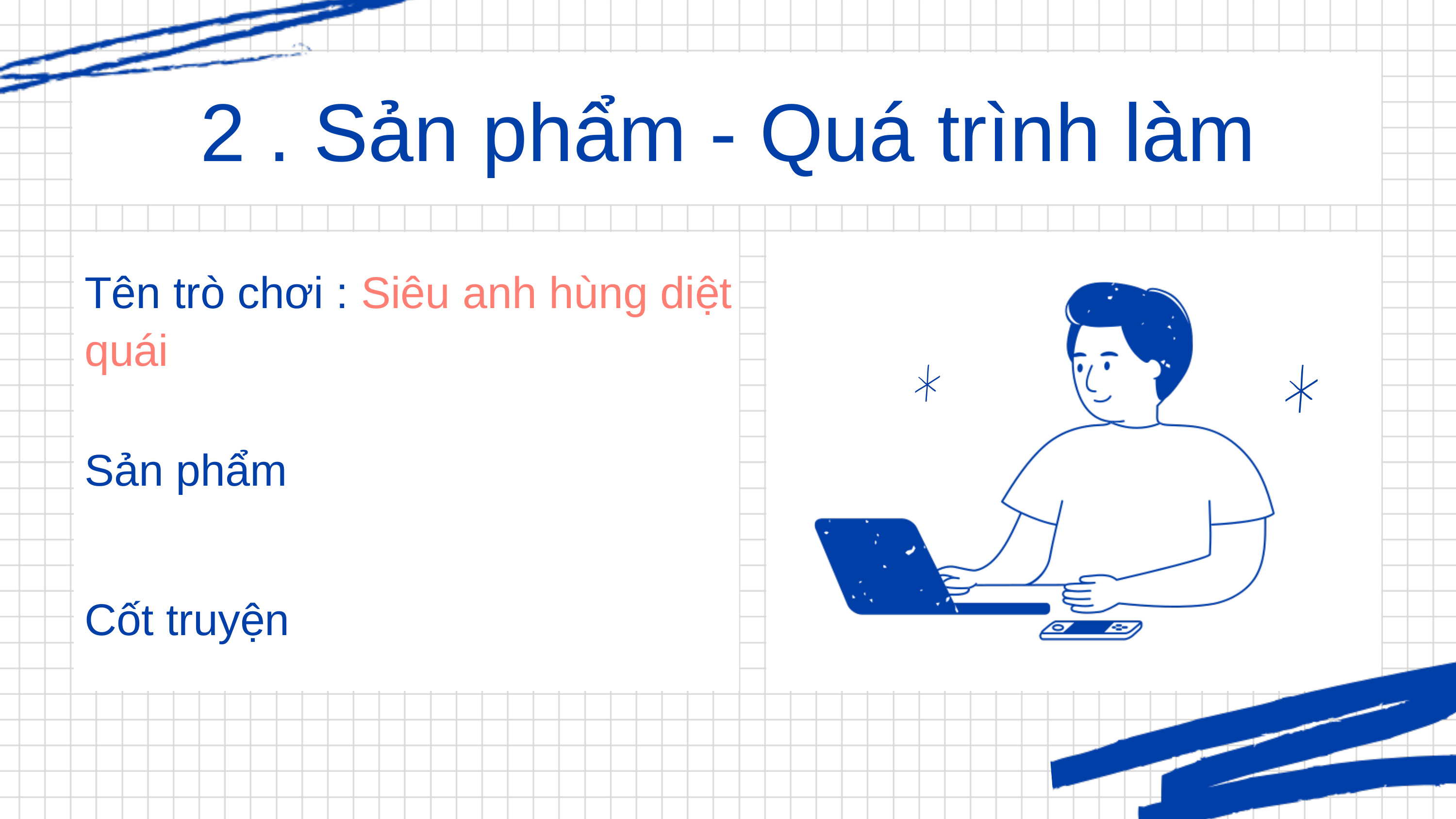

2 . Sản phẩm - Quá trình làm

Tên trò chơi : Siêu anh hùng diệt quái
Sản phẩm
Cốt truyện